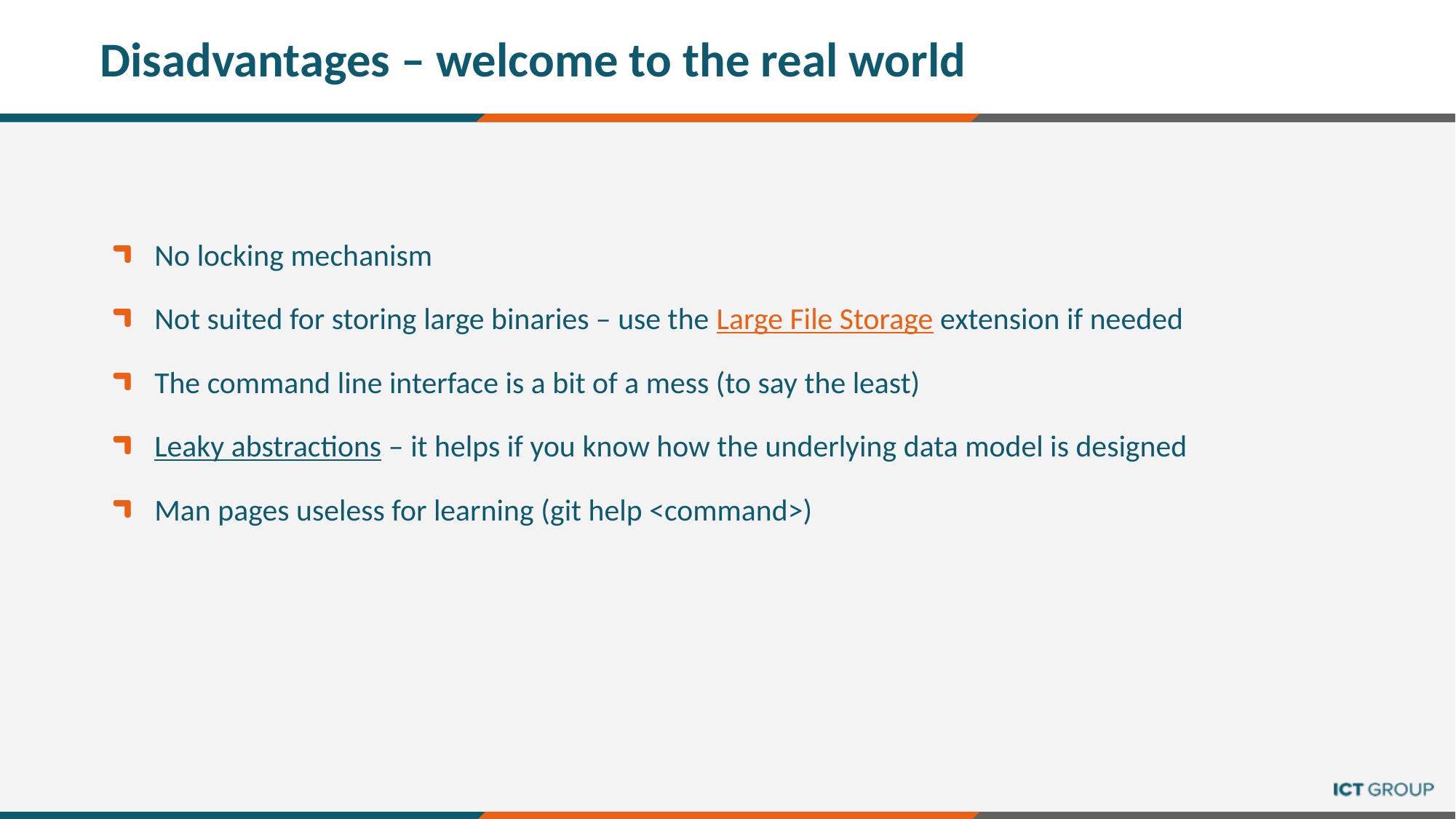

# Disadvantages – welcome to the real world
No locking mechanism
Not suited for storing large binaries – use the Large File Storage extension if needed
The command line interface is a bit of a mess (to say the least)
Leaky abstractions – it helps if you know how the underlying data model is designed
Man pages useless for learning (git help <command>)